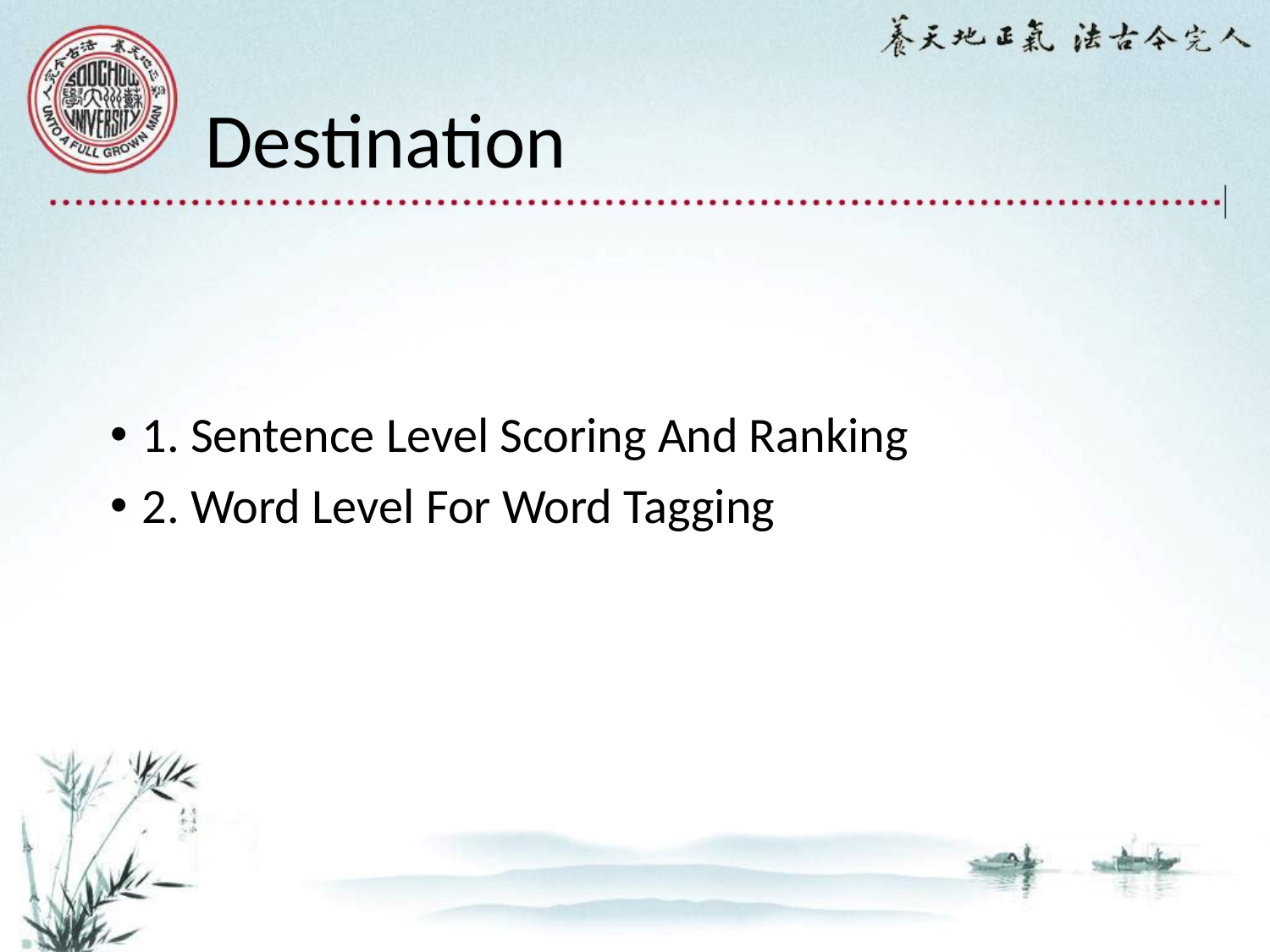

# Destination
1. Sentence Level Scoring And Ranking
2. Word Level For Word Tagging